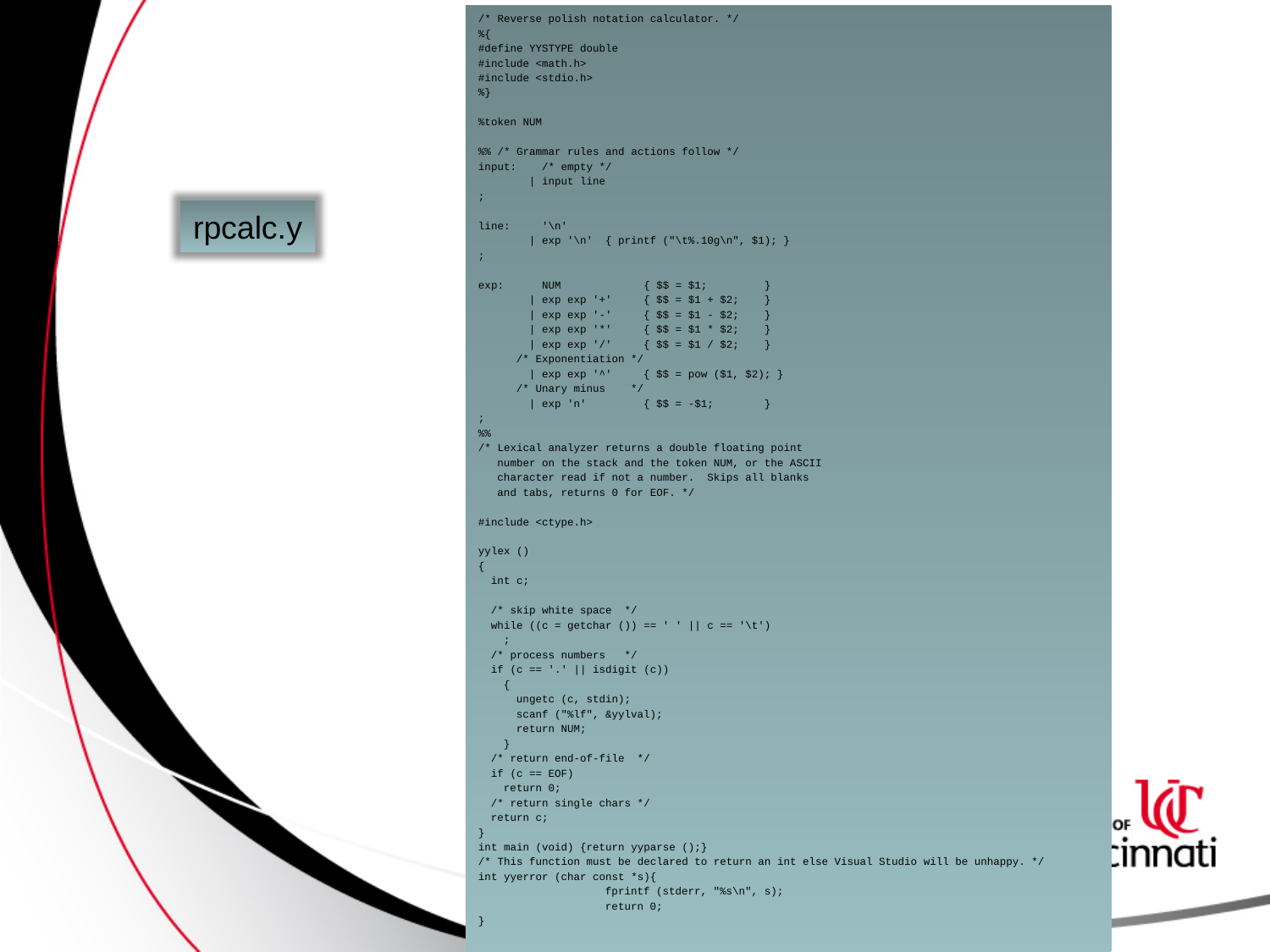

/* Reverse polish notation calculator. */
%{
#define YYSTYPE double
#include <math.h>
#include <stdio.h>
%}

%token NUM

%% /* Grammar rules and actions follow */
input:    /* empty */
        | input line
;

line:     '\n'
        | exp '\n'  { printf ("\t%.10g\n", $1); }
;

exp:      NUM             { $$ = $1;         }
        | exp exp '+'     { $$ = $1 + $2;    }
        | exp exp '-'     { $$ = $1 - $2;    }
        | exp exp '*'     { $$ = $1 * $2;    }
        | exp exp '/'     { $$ = $1 / $2;    }
      /* Exponentiation */
        | exp exp '^'     { $$ = pow ($1, $2); }
      /* Unary minus    */
        | exp 'n'         { $$ = -$1;        }
;
%%
/* Lexical analyzer returns a double floating point
   number on the stack and the token NUM, or the ASCII
   character read if not a number.  Skips all blanks
   and tabs, returns 0 for EOF. */

#include <ctype.h>

yylex ()
{
  int c;

  /* skip white space  */
  while ((c = getchar ()) == ' ' || c == '\t')
    ;
  /* process numbers   */
  if (c == '.' || isdigit (c))
    {
      ungetc (c, stdin);
      scanf ("%lf", &yylval);
      return NUM;
    }
  /* return end-of-file  */
  if (c == EOF)
    return 0;
  /* return single chars */
  return c;
}
int main (void) {return yyparse ();}
/* This function must be declared to return an int else Visual Studio will be unhappy. */
int yyerror (char const *s){
	fprintf (stderr, "%s\n", s);
	return 0;
}

rpcalc.y